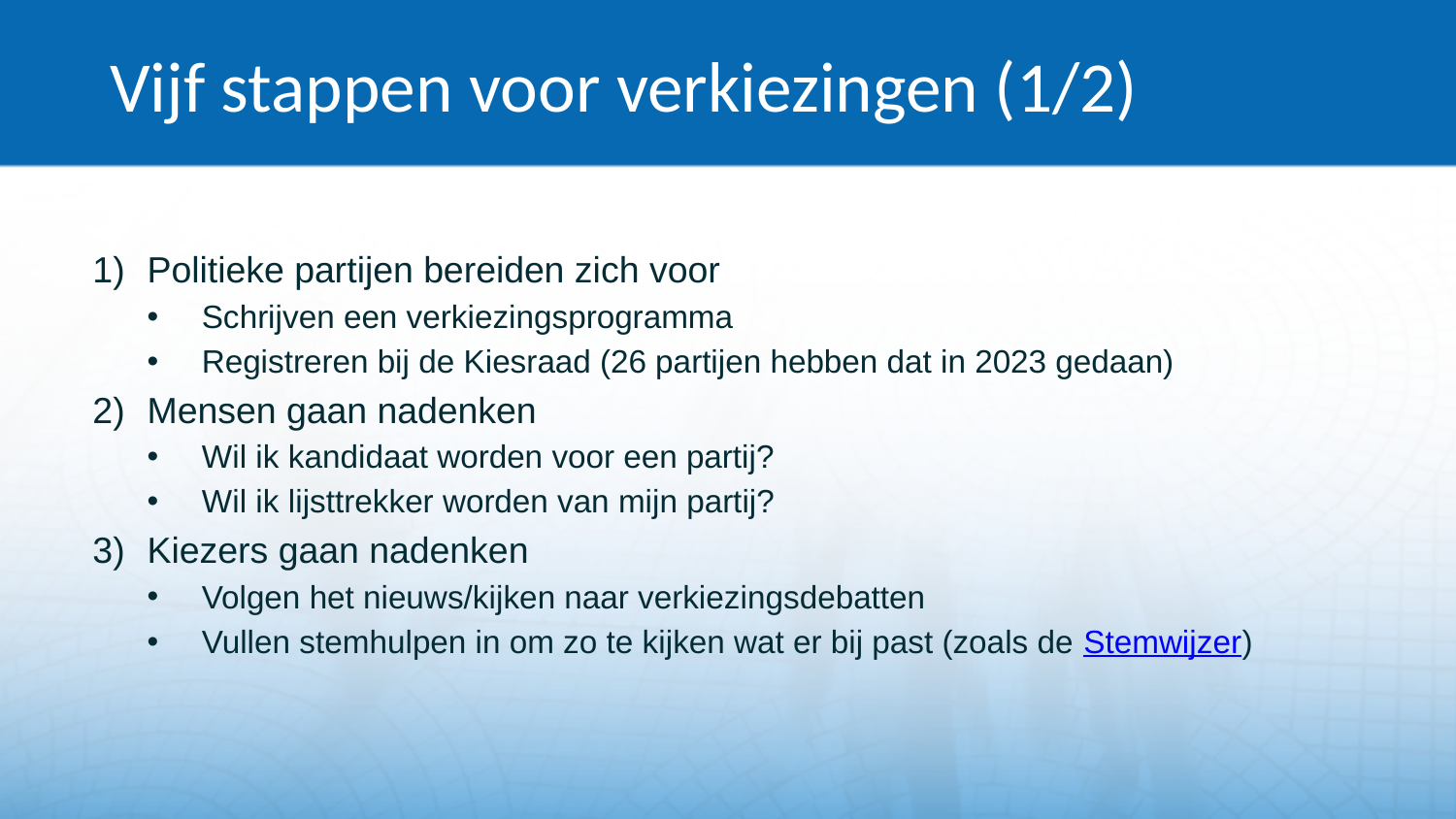

# Vijf stappen voor verkiezingen (1/2)
Politieke partijen bereiden zich voor
Schrijven een verkiezingsprogramma
Registreren bij de Kiesraad (26 partijen hebben dat in 2023 gedaan)
Mensen gaan nadenken
Wil ik kandidaat worden voor een partij?
Wil ik lijsttrekker worden van mijn partij?
Kiezers gaan nadenken
Volgen het nieuws/kijken naar verkiezingsdebatten
Vullen stemhulpen in om zo te kijken wat er bij past (zoals de Stemwijzer)